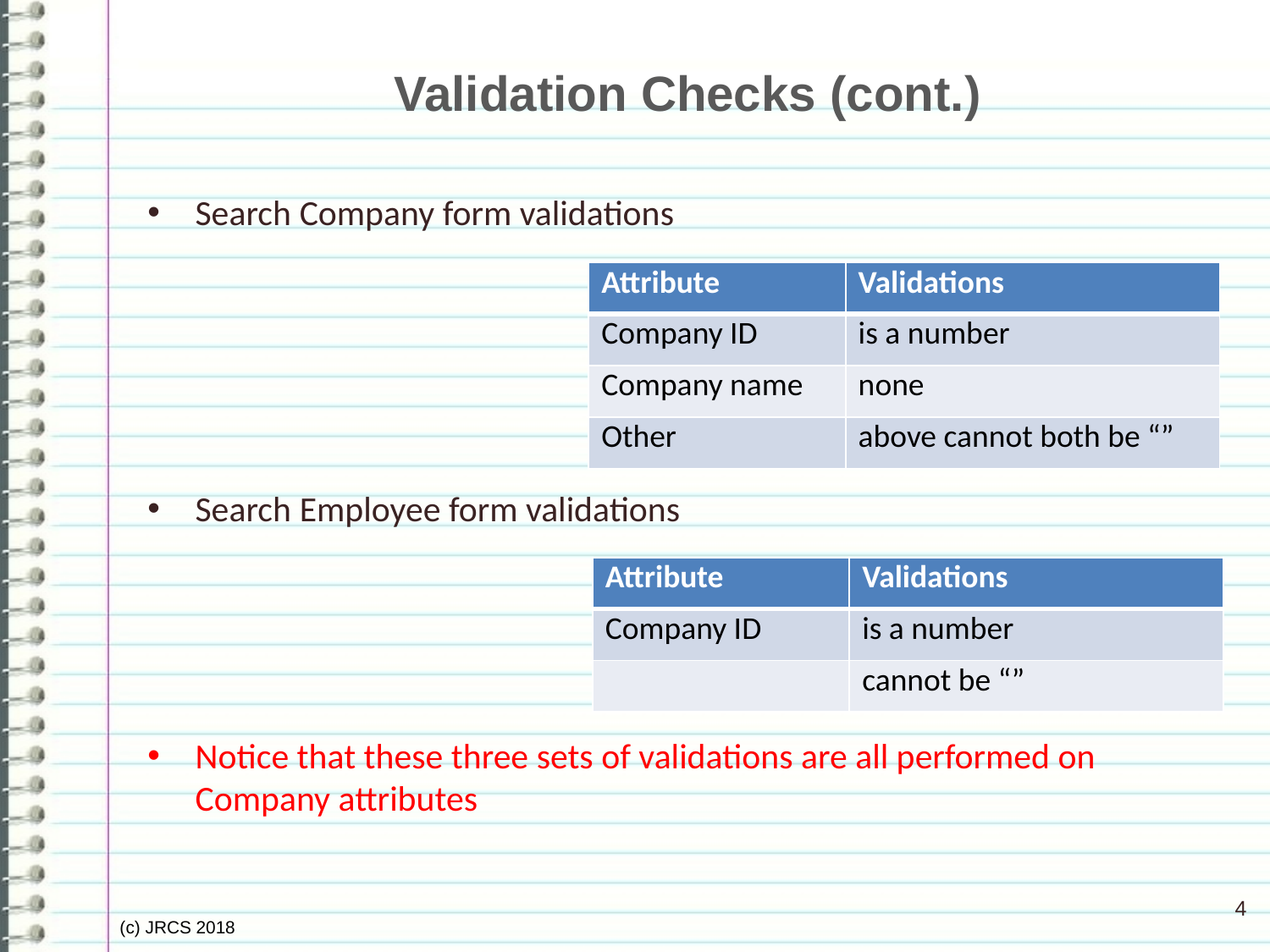

# Validation Checks (cont.)
Search Company form validations

Search Employee form validations

Notice that these three sets of validations are all performed on Company attributes

| Attribute | Validations |
| --- | --- |
| Company ID | is a number |
| Company name | none |
| Other | above cannot both be “” |
| Attribute | Validations |
| --- | --- |
| Company ID | is a number |
|  | cannot be “” |
4